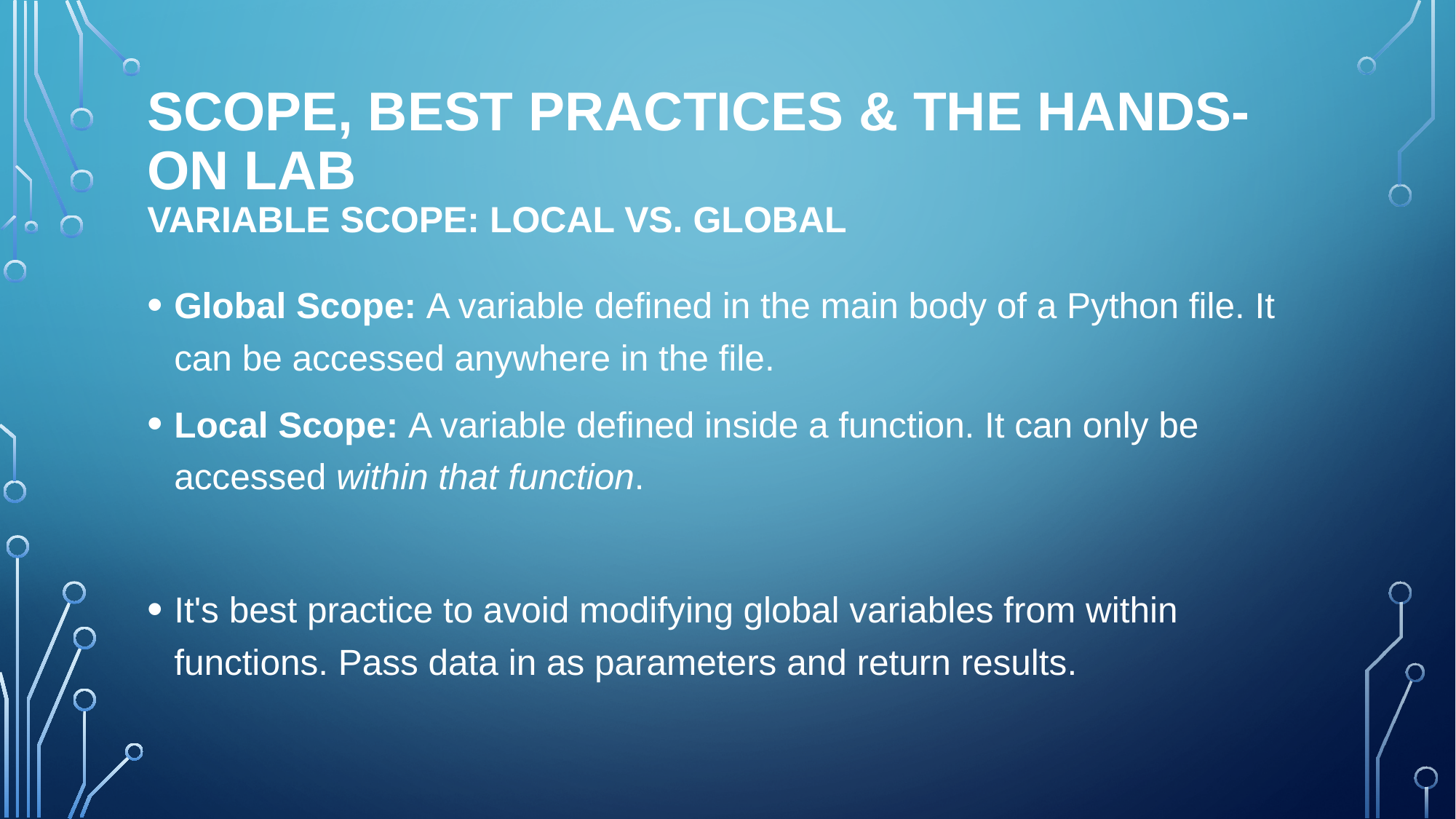

# Scope, Best Practices & The Hands-On Lab Variable Scope: Local vs. Global
Global Scope: A variable defined in the main body of a Python file. It can be accessed anywhere in the file.
Local Scope: A variable defined inside a function. It can only be accessed within that function.

It's best practice to avoid modifying global variables from within functions. Pass data in as parameters and return results.